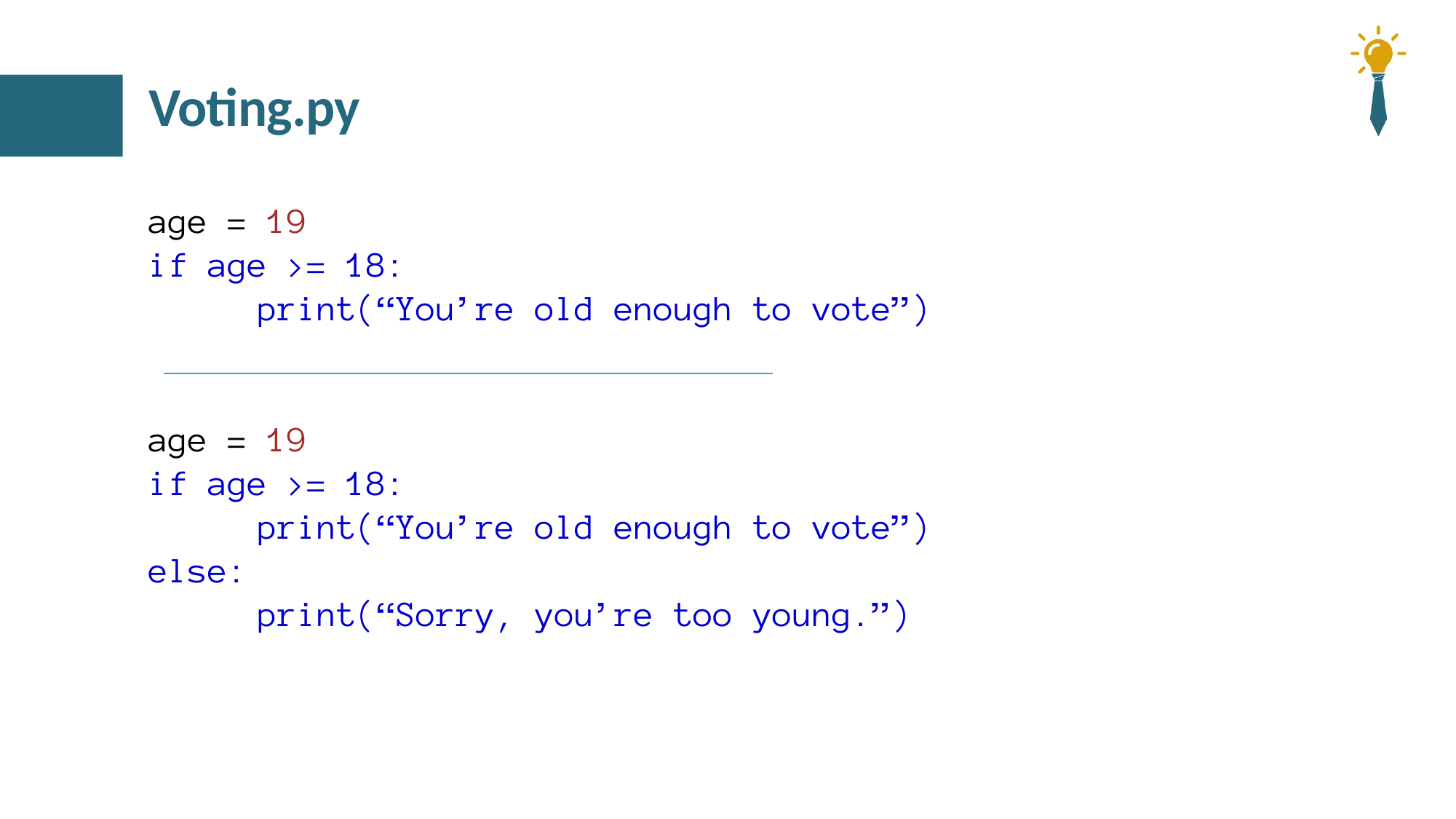

# Voting.py
age = 19
if age >= 18:
	print(“You’re old enough to vote”)

age = 19
if age >= 18:
	print(“You’re old enough to vote”)
else:
	print(“Sorry, you’re too young.”)